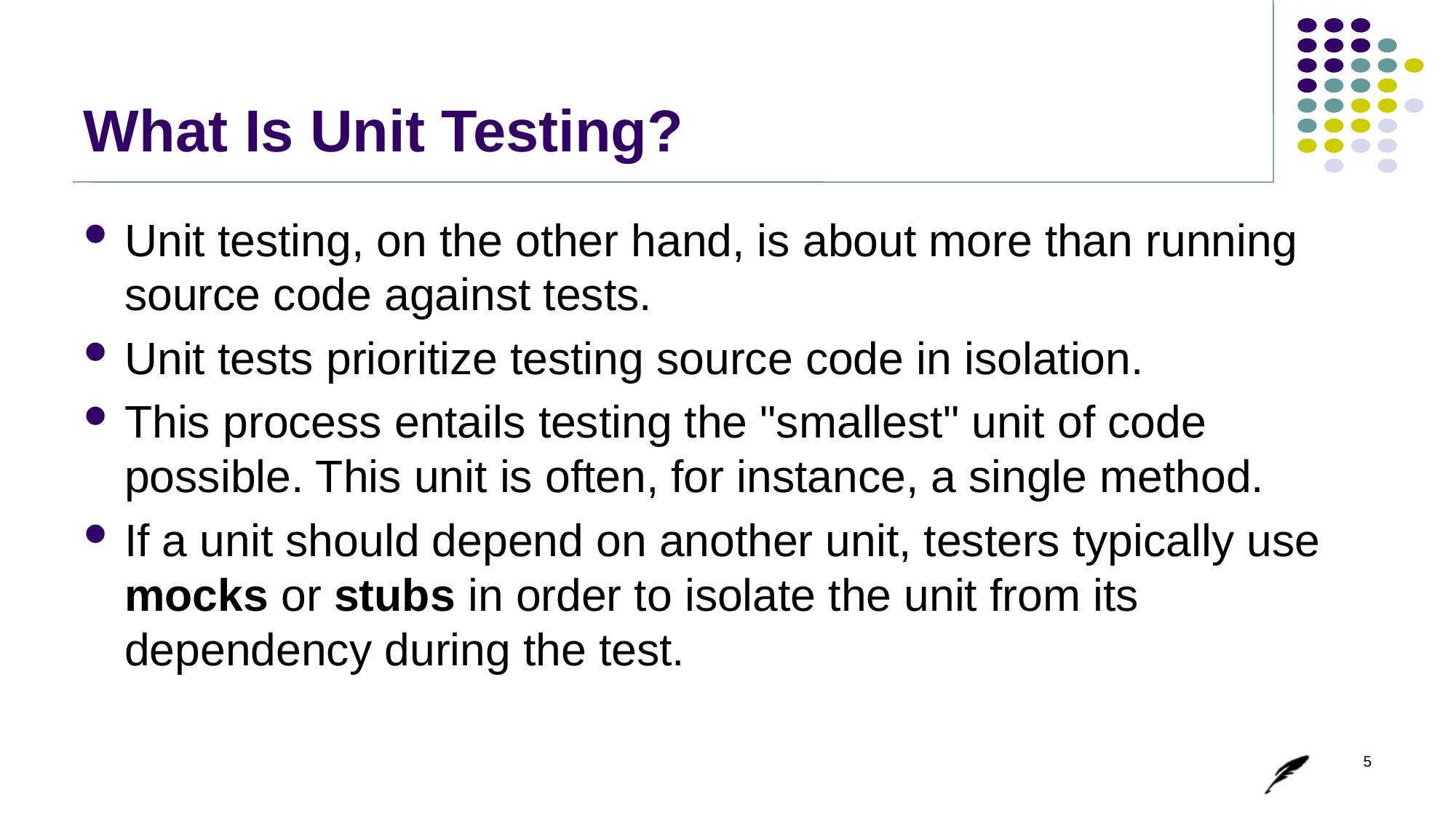

# What Is Unit Testing?
Unit testing, on the other hand, is about more than running source code against tests.
Unit tests prioritize testing source code in isolation.
This process entails testing the "smallest" unit of code possible. This unit is often, for instance, a single method.
If a unit should depend on another unit, testers typically use mocks or stubs in order to isolate the unit from its dependency during the test.
5